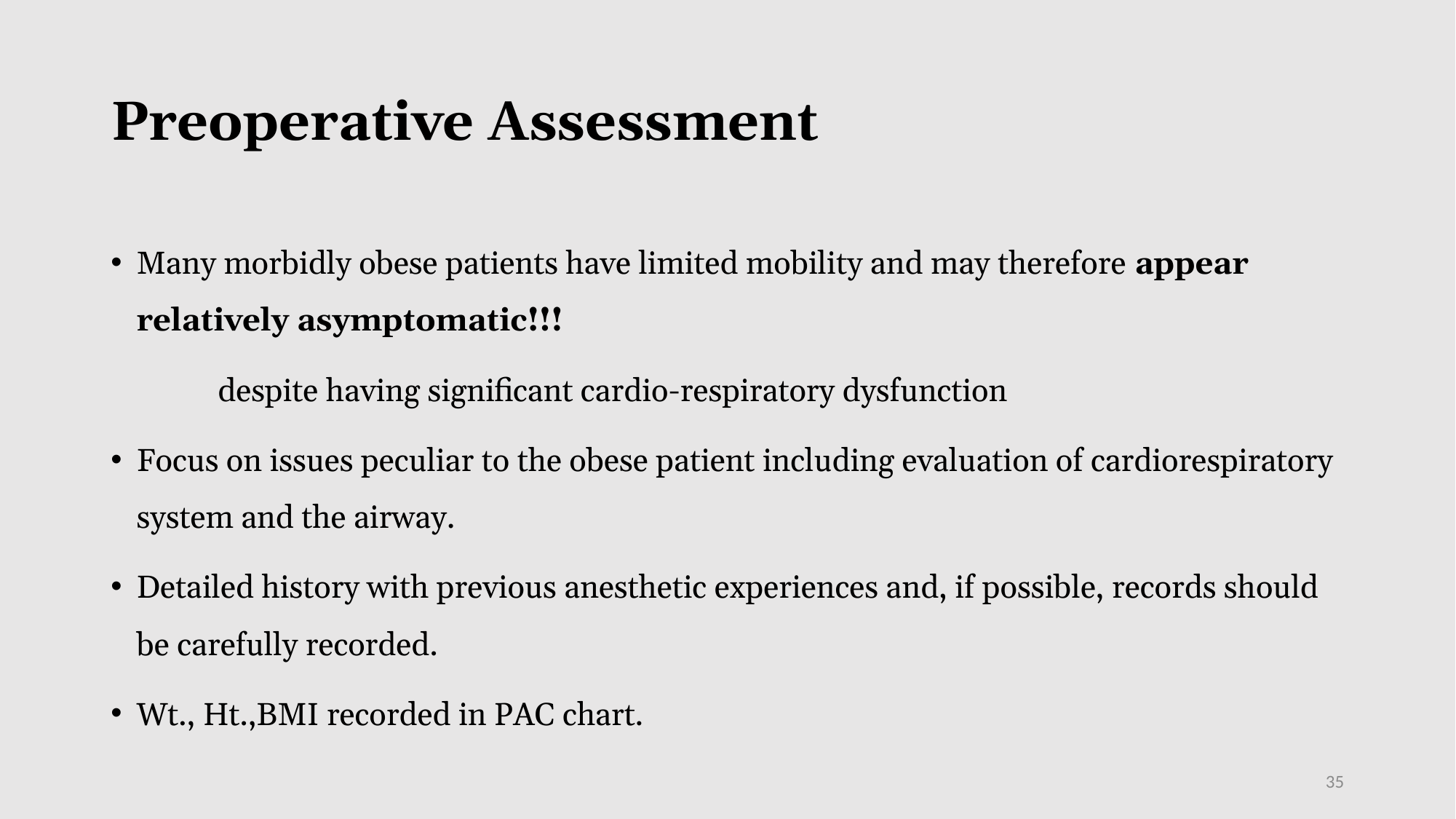

# Preoperative Assessment
Many morbidly obese patients have limited mobility and may therefore appear relatively asymptomatic!!!
              despite having significant cardio-respiratory dysfunction
Focus on issues peculiar to the obese patient including evaluation of cardiorespiratory system and the airway.
Detailed history with previous anesthetic experiences and, if possible, records should be carefully recorded.
Wt., Ht.,BMI recorded in PAC chart.
35